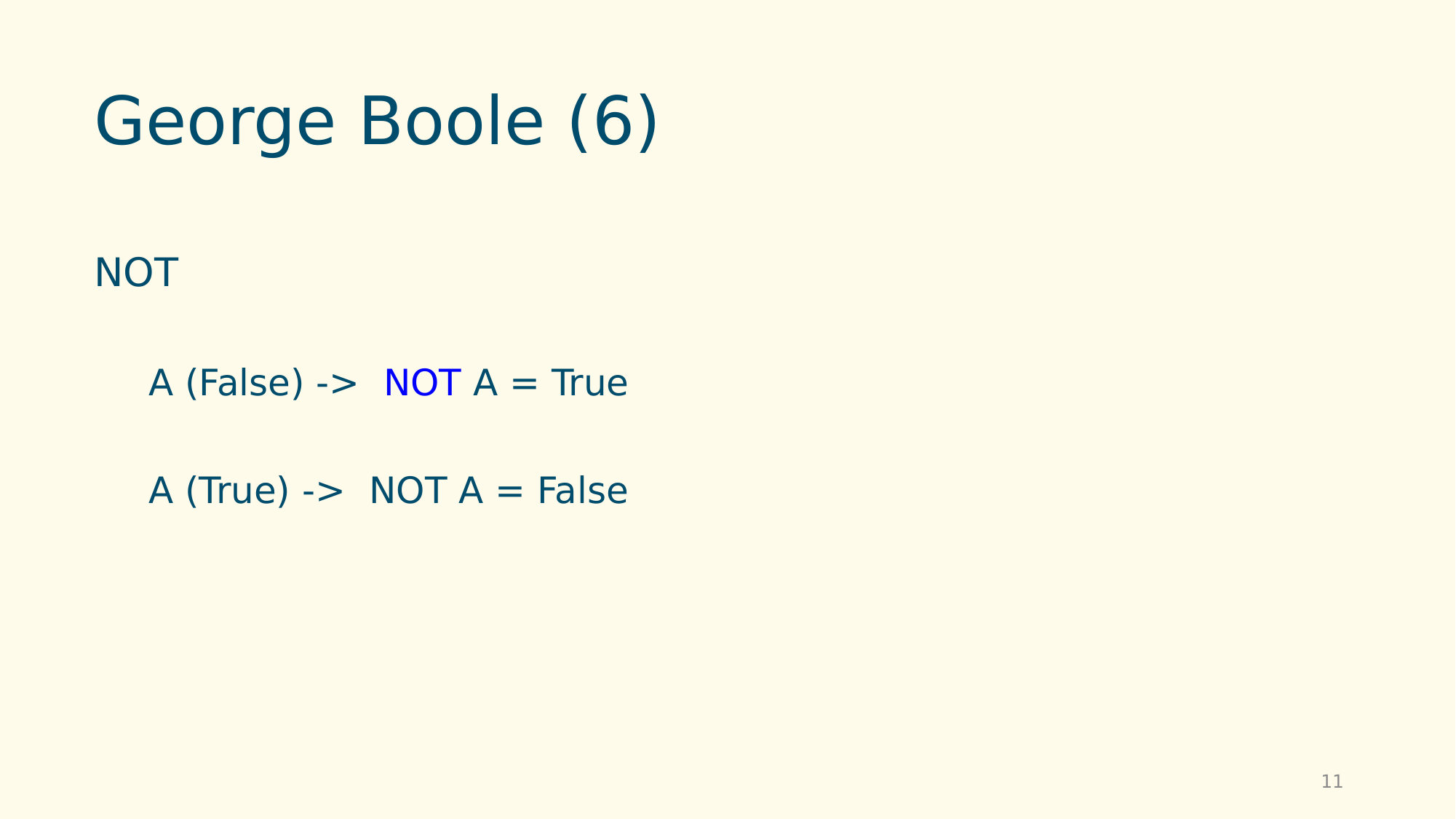

# George Boole (6)
NOT

A (False) ->  NOT A = True

A (True) ->  NOT A = False

11